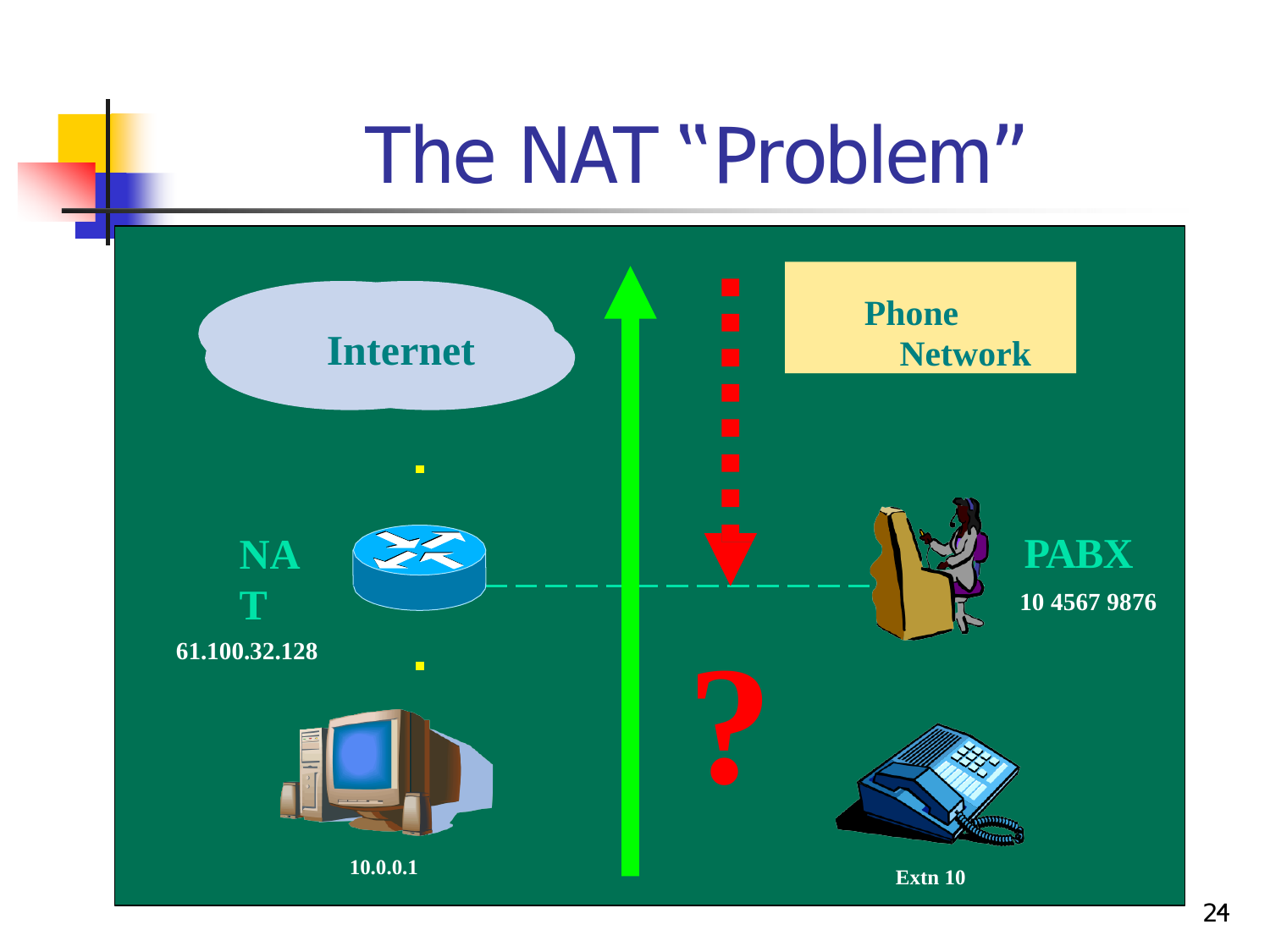

# The NAT “Problem”

Phone
Network

Internet

PABX
10 4567 9876
NAT
61.100.32.128

?

10.0.0.1
Extn 10
24